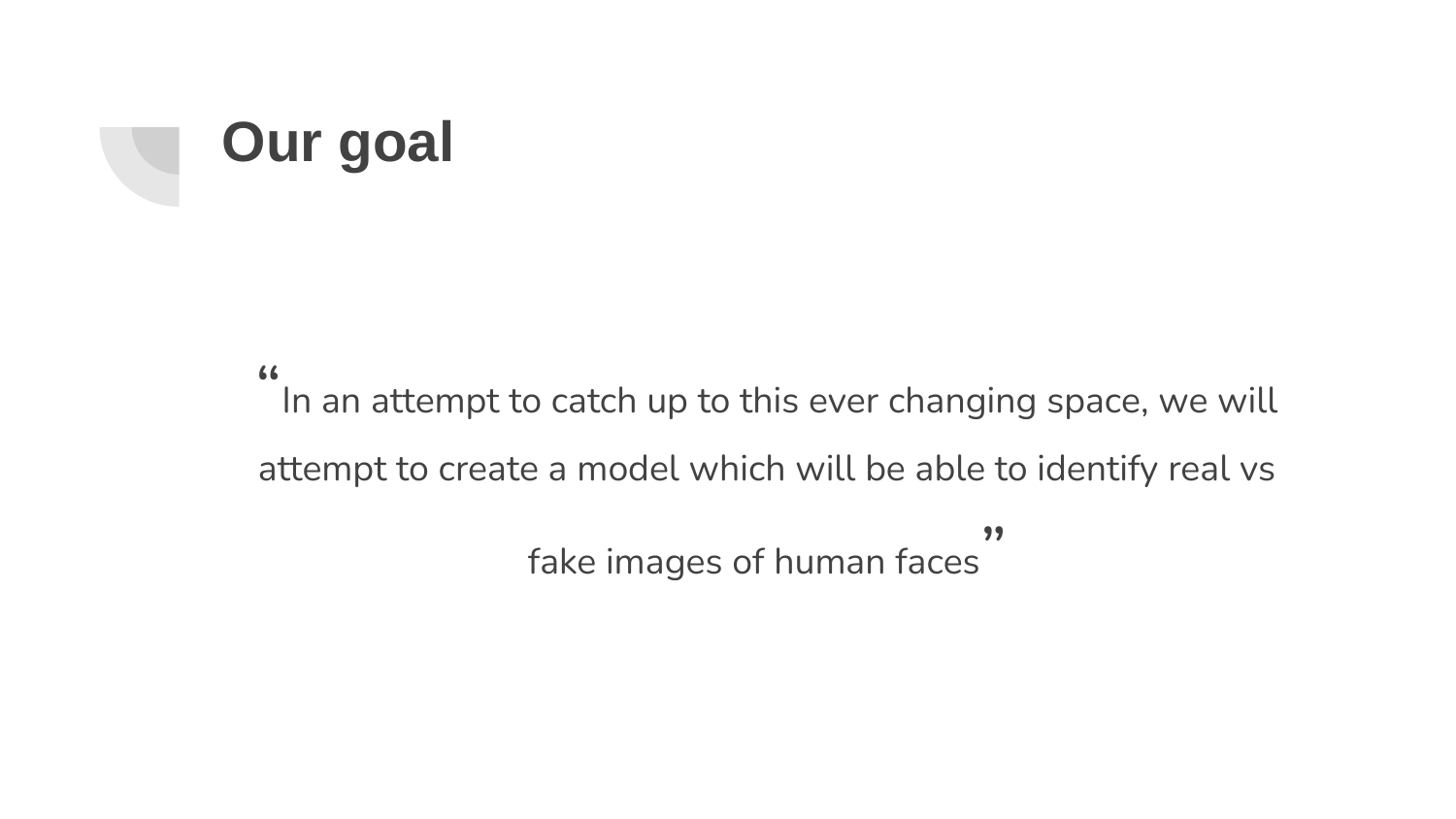

# Our goal
“In an attempt to catch up to this ever changing space, we will attempt to create a model which will be able to identify real vs fake images of human faces”